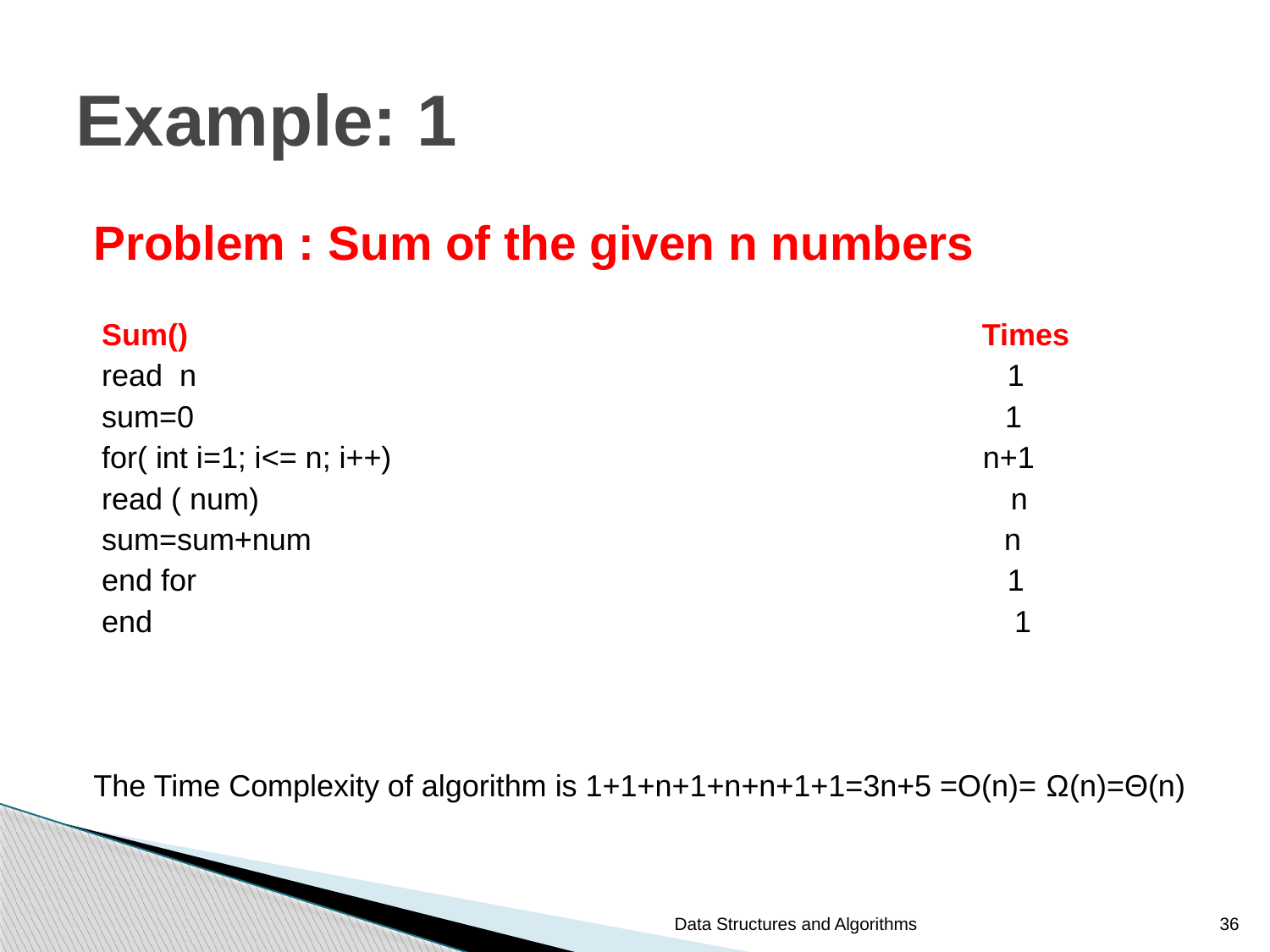

# Example: 1
Problem : Sum of the given n numbers

 Sum()                                                                                              Times
 read  n                                                                                                1
 sum=0                                                                                                1
 for( int i=1; i<= n; i++)                                                                      n+1
 read ( num)                                                                                         n
 sum=sum+num                                                                                  n
 end for                                                                                                1
 end                                                                                                      1

The Time Complexity of algorithm is 1+1+n+1+n+n+1+1=3n+5 =O(n)= Ω(n)=Θ(n)

Data Structures and Algorithms
36